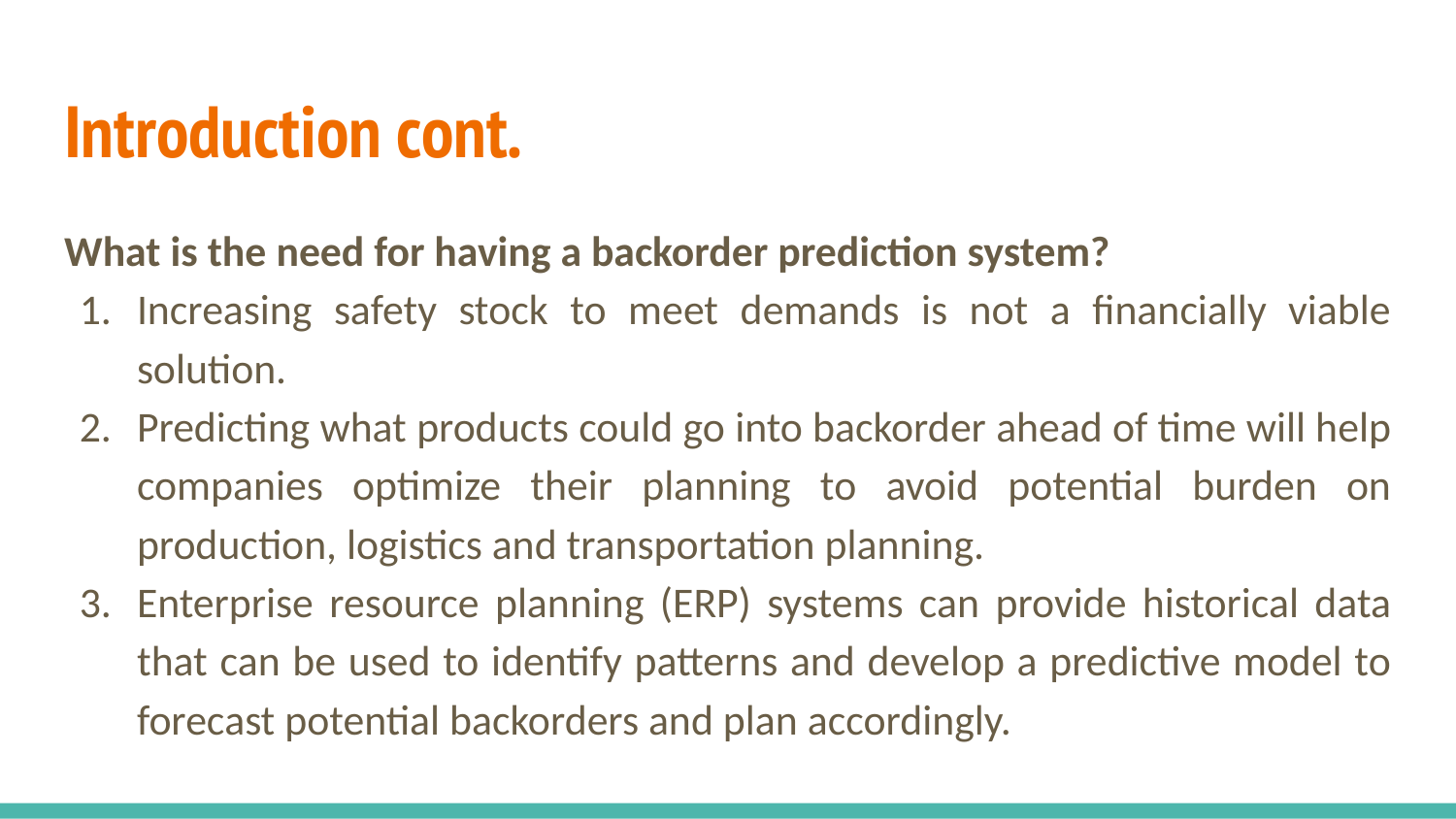

# Introduction cont.
What is the need for having a backorder prediction system?
Increasing safety stock to meet demands is not a financially viable solution.
Predicting what products could go into backorder ahead of time will help companies optimize their planning to avoid potential burden on production, logistics and transportation planning.
Enterprise resource planning (ERP) systems can provide historical data that can be used to identify patterns and develop a predictive model to forecast potential backorders and plan accordingly.